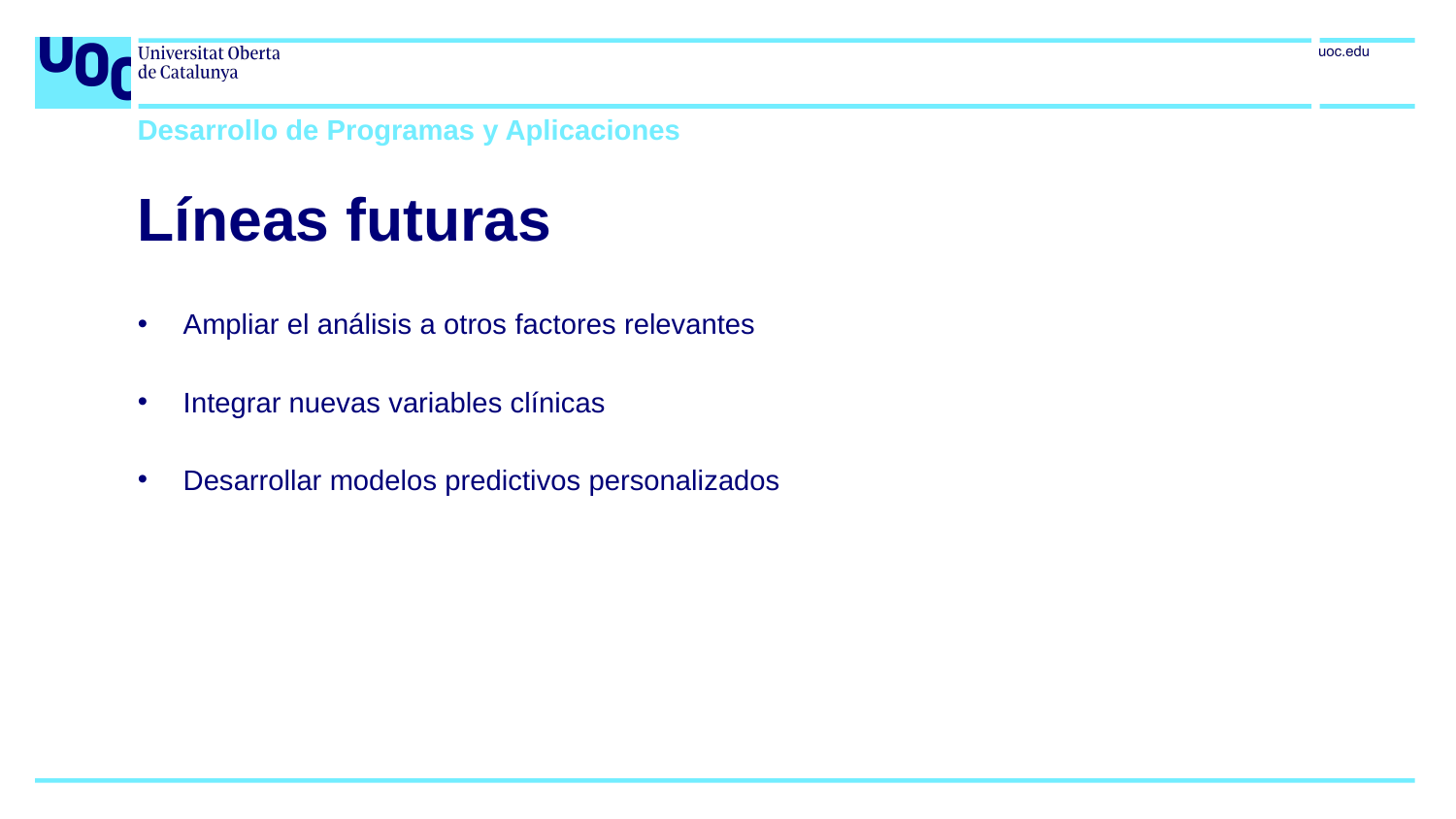

Desarrollo de Programas y Aplicaciones
Líneas futuras

Ampliar el análisis a otros factores relevantes

Integrar nuevas variables clínicas

Desarrollar modelos predictivos personalizados